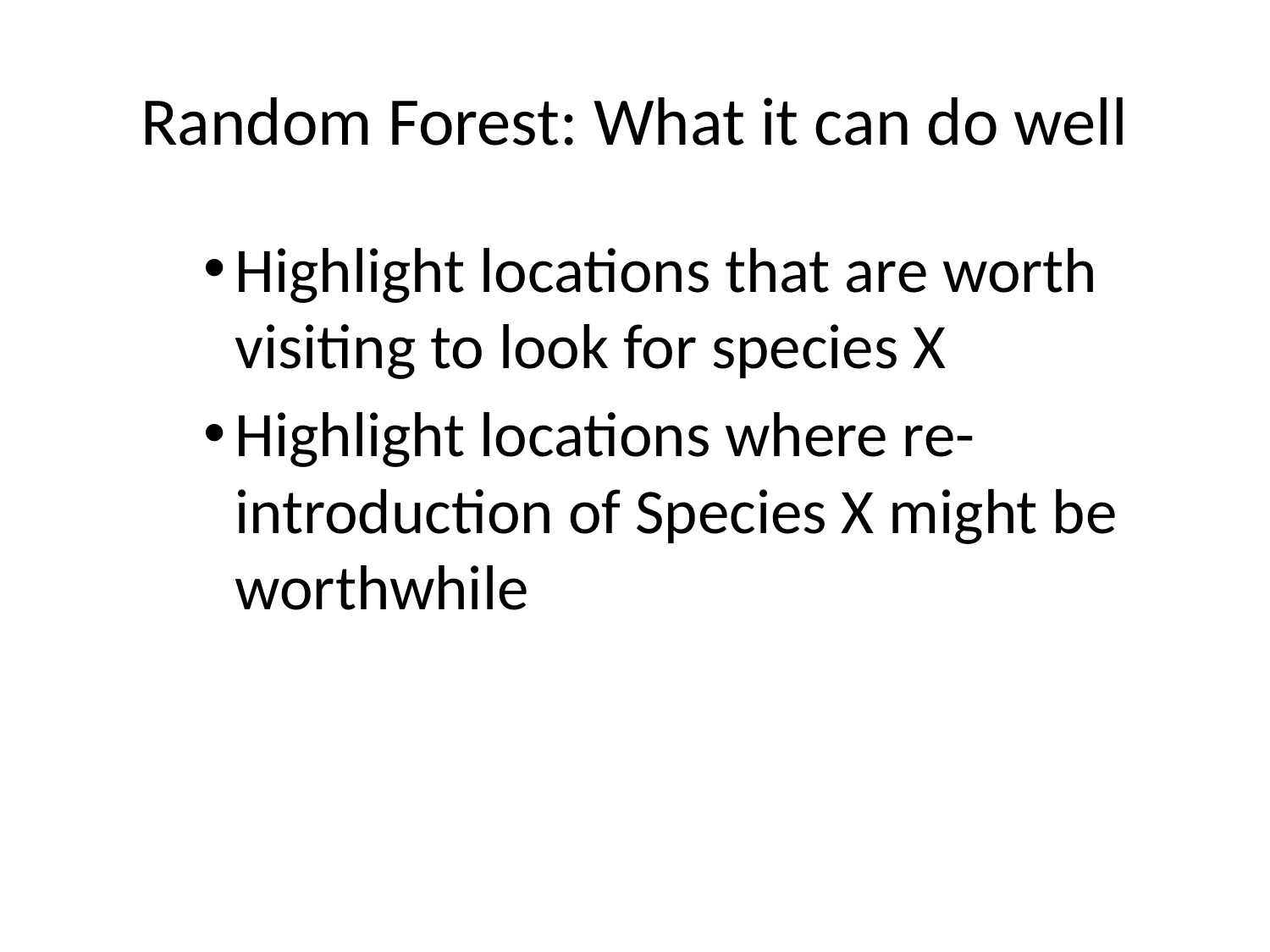

# Random Forest: What it can do well
Highlight locations that are worth visiting to look for species X
Highlight locations where re-introduction of Species X might be worthwhile